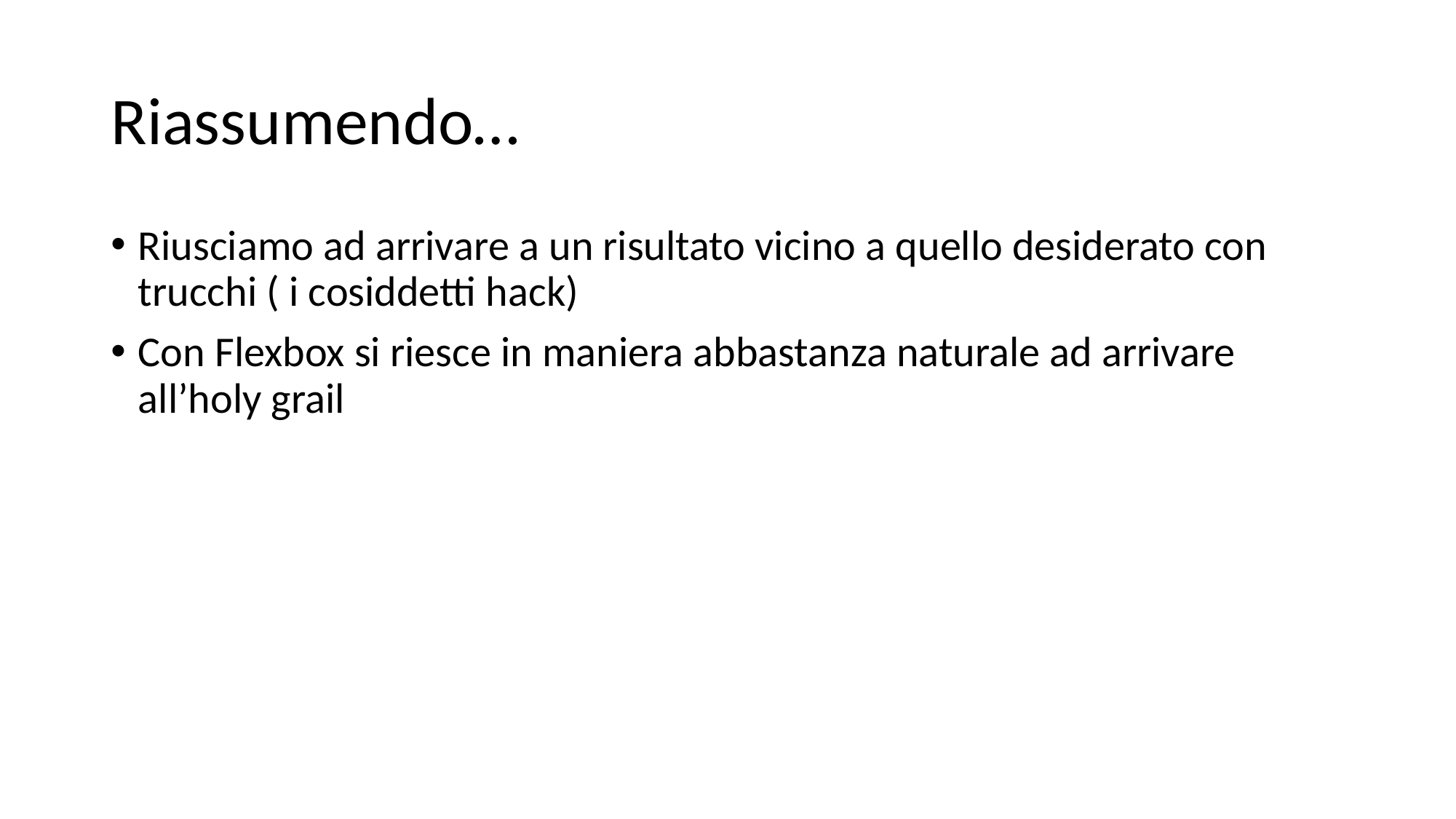

# Riassumendo…
Riusciamo ad arrivare a un risultato vicino a quello desiderato con trucchi ( i cosiddetti hack)
Con Flexbox si riesce in maniera abbastanza naturale ad arrivare all’holy grail